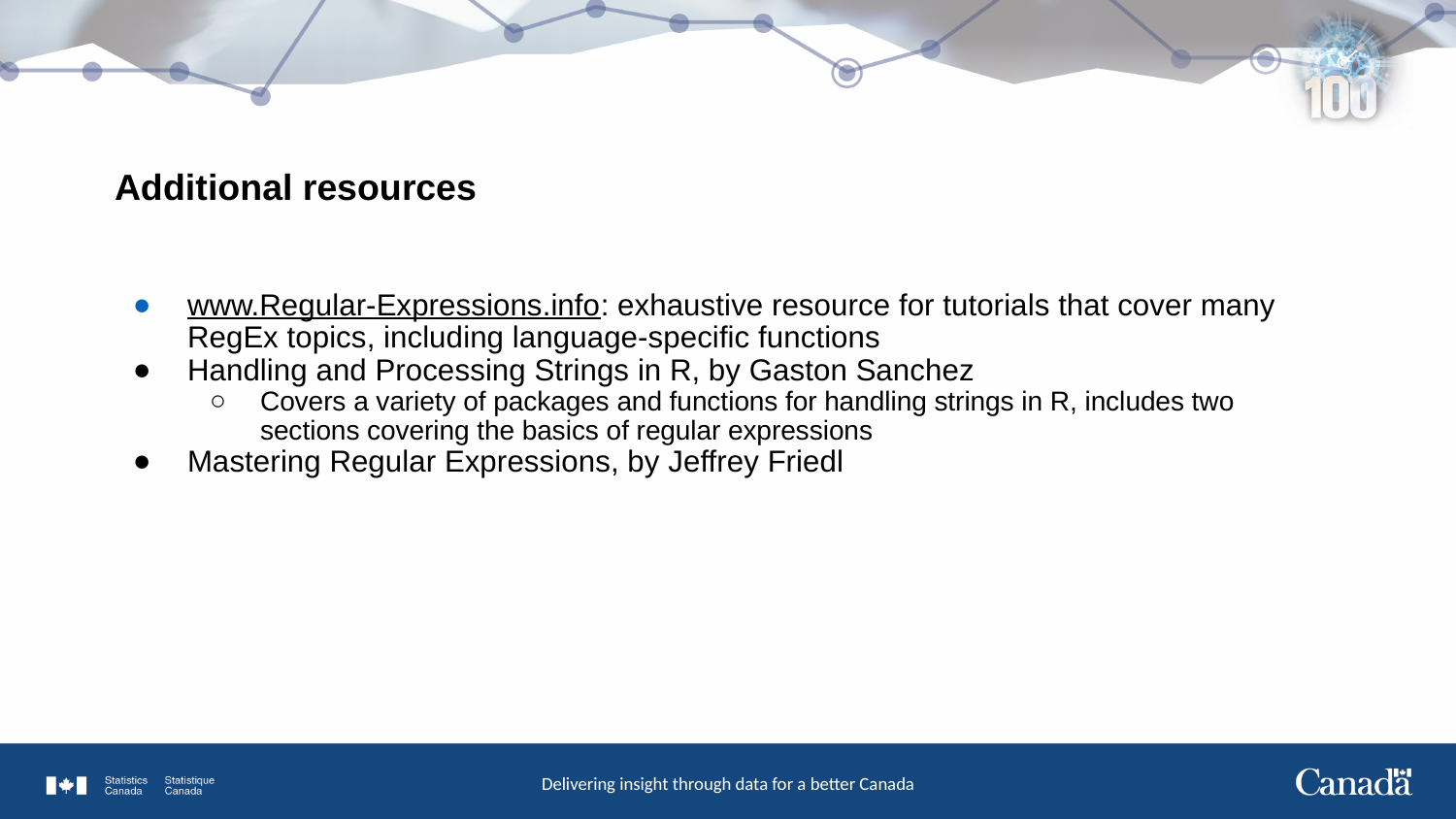

# Additional resources
www.Regular-Expressions.info: exhaustive resource for tutorials that cover many RegEx topics, including language-specific functions
Handling and Processing Strings in R, by Gaston Sanchez
Covers a variety of packages and functions for handling strings in R, includes two sections covering the basics of regular expressions
Mastering Regular Expressions, by Jeffrey Friedl